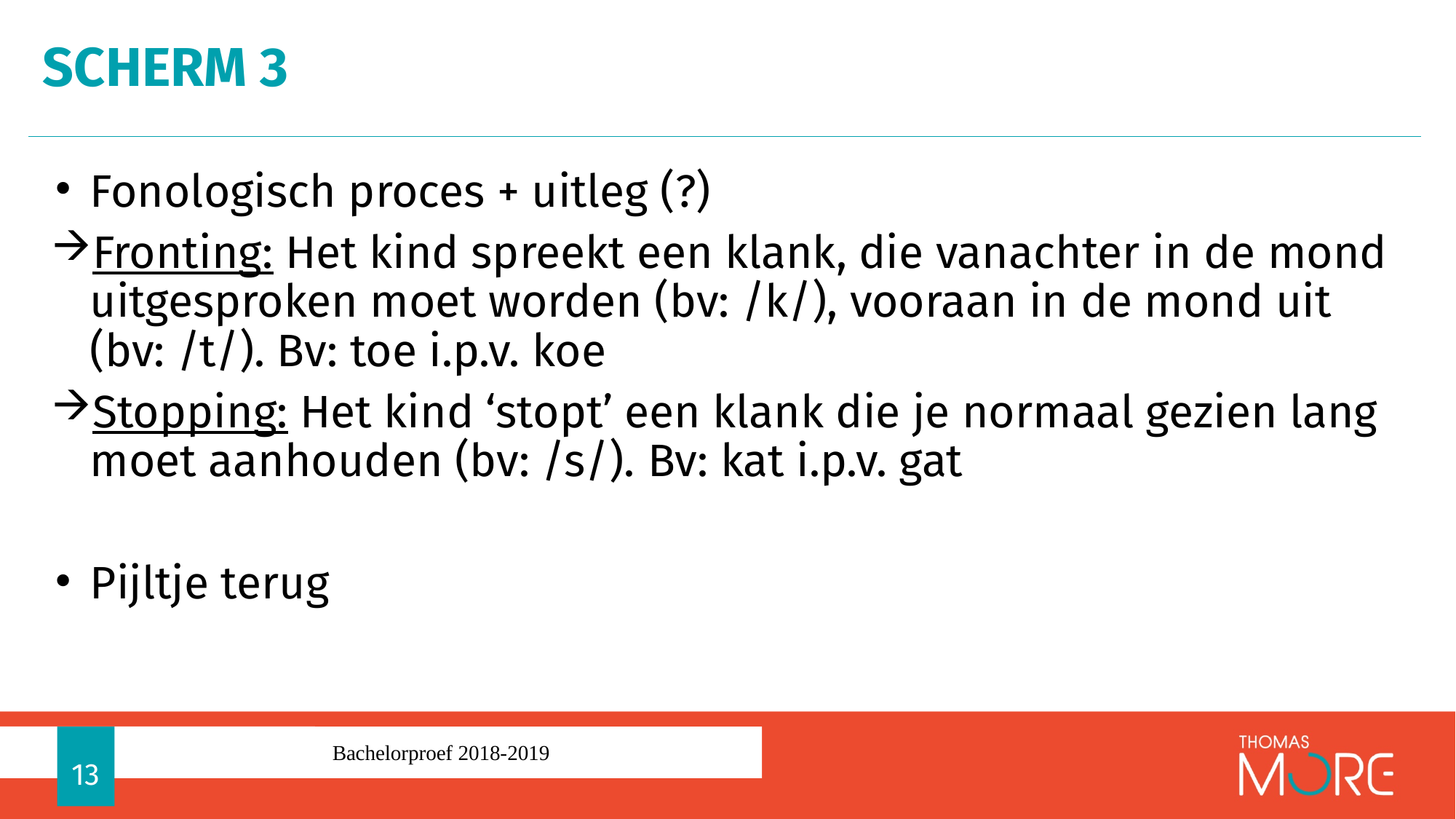

# Scherm 3
Fonologisch proces + uitleg (?)
Fronting: Het kind spreekt een klank, die vanachter in de mond uitgesproken moet worden (bv: /k/), vooraan in de mond uit (bv: /t/). Bv: toe i.p.v. koe
Stopping: Het kind ‘stopt’ een klank die je normaal gezien lang moet aanhouden (bv: /s/). Bv: kat i.p.v. gat

Pijltje terug

13
Bachelorproef 2018-2019